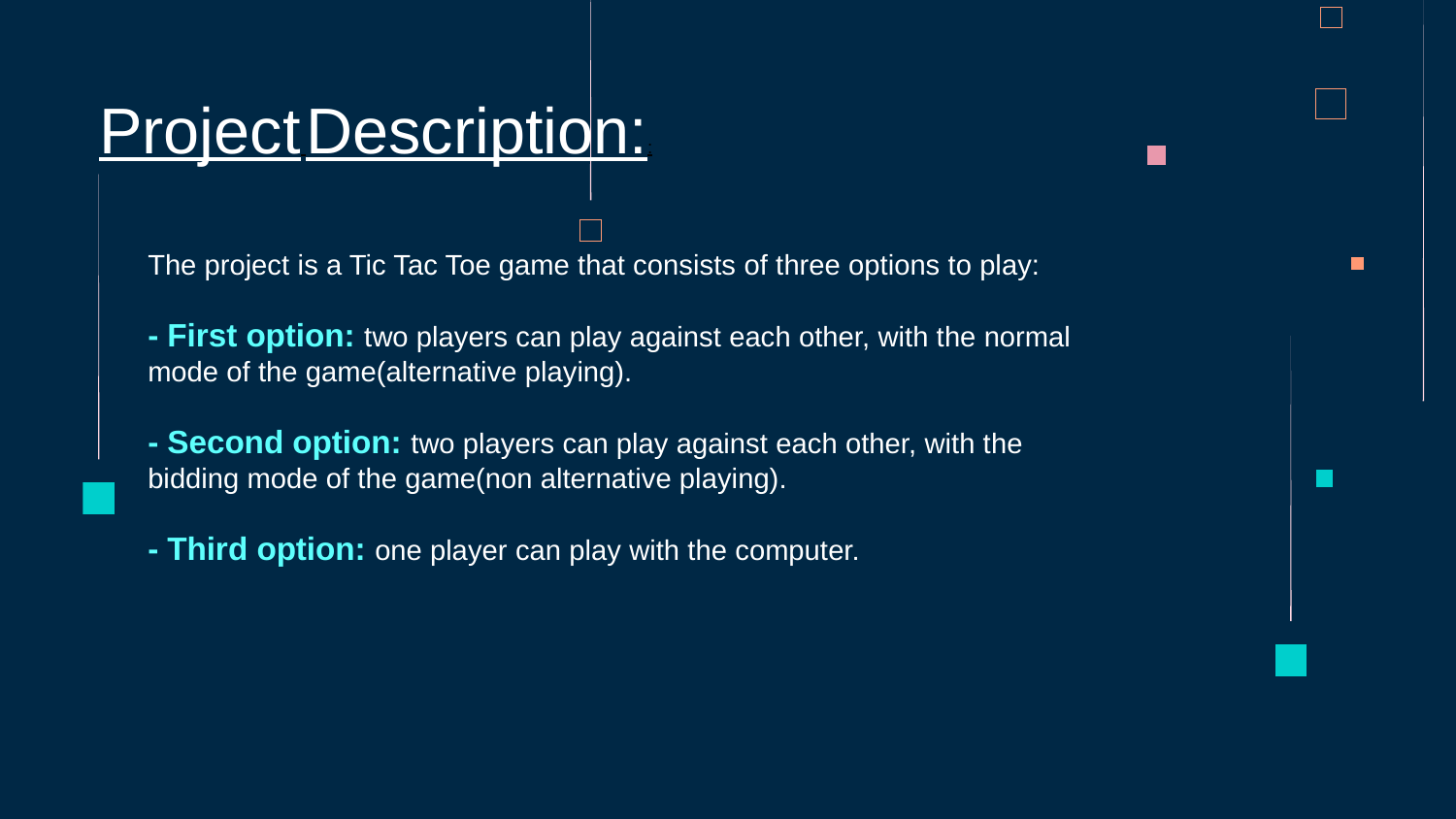

Project Description::
The project is a Tic Tac Toe game that consists of three options to play:

- First option: two players can play against each other, with the normal mode of the game(alternative playing).

- Second option: two players can play against each other, with the bidding mode of the game(non alternative playing).

- Third option: one player can play with the computer.